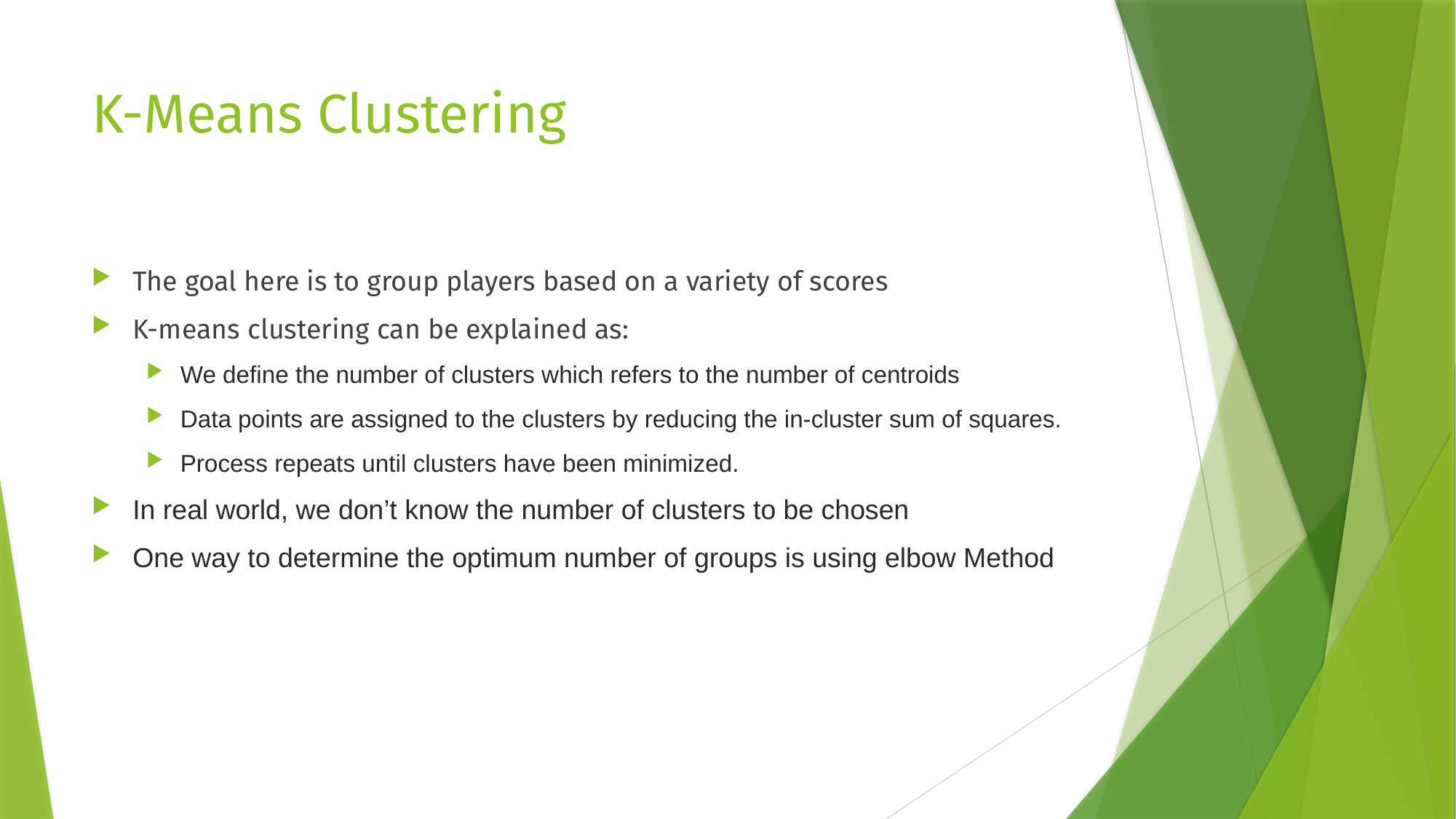

# K-Means Clustering
The goal here is to group players based on a variety of scores
K-means clustering can be explained as:
We define the number of clusters which refers to the number of centroids
Data points are assigned to the clusters by reducing the in-cluster sum of squares.
Process repeats until clusters have been minimized.
In real world, we don’t know the number of clusters to be chosen
One way to determine the optimum number of groups is using elbow Method